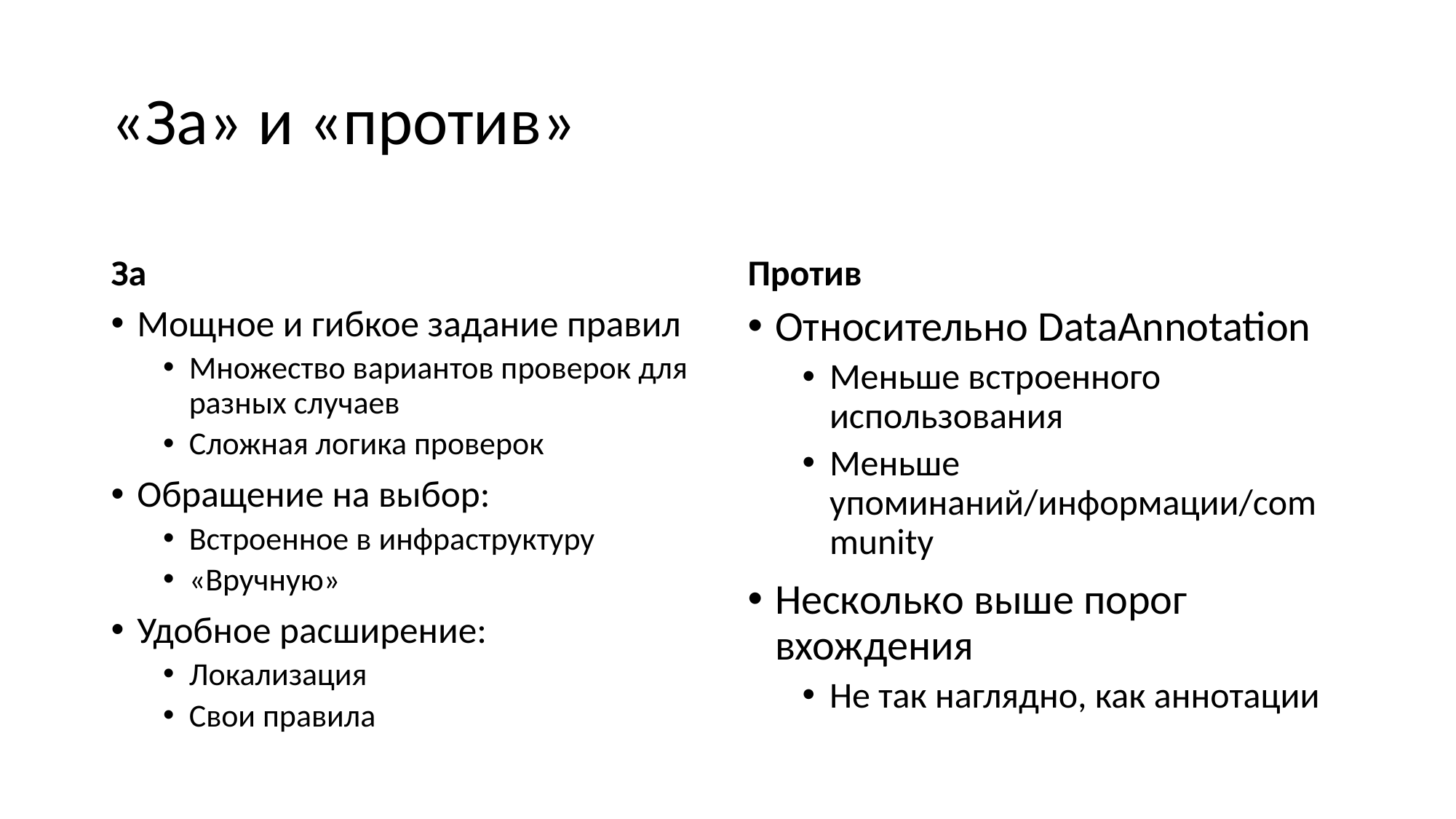

# «За» и «против»
За
Против
Мощное и гибкое задание правил
Множество вариантов проверок для разных случаев
Сложная логика проверок
Обращение на выбор:
Встроенное в инфраструктуру
«Вручную»
Удобное расширение:
Локализация
Свои правила

Относительно DataAnnotation
Меньше встроенного использования
Меньше упоминаний/информации/community
Несколько выше порог вхождения
Не так наглядно, как аннотации